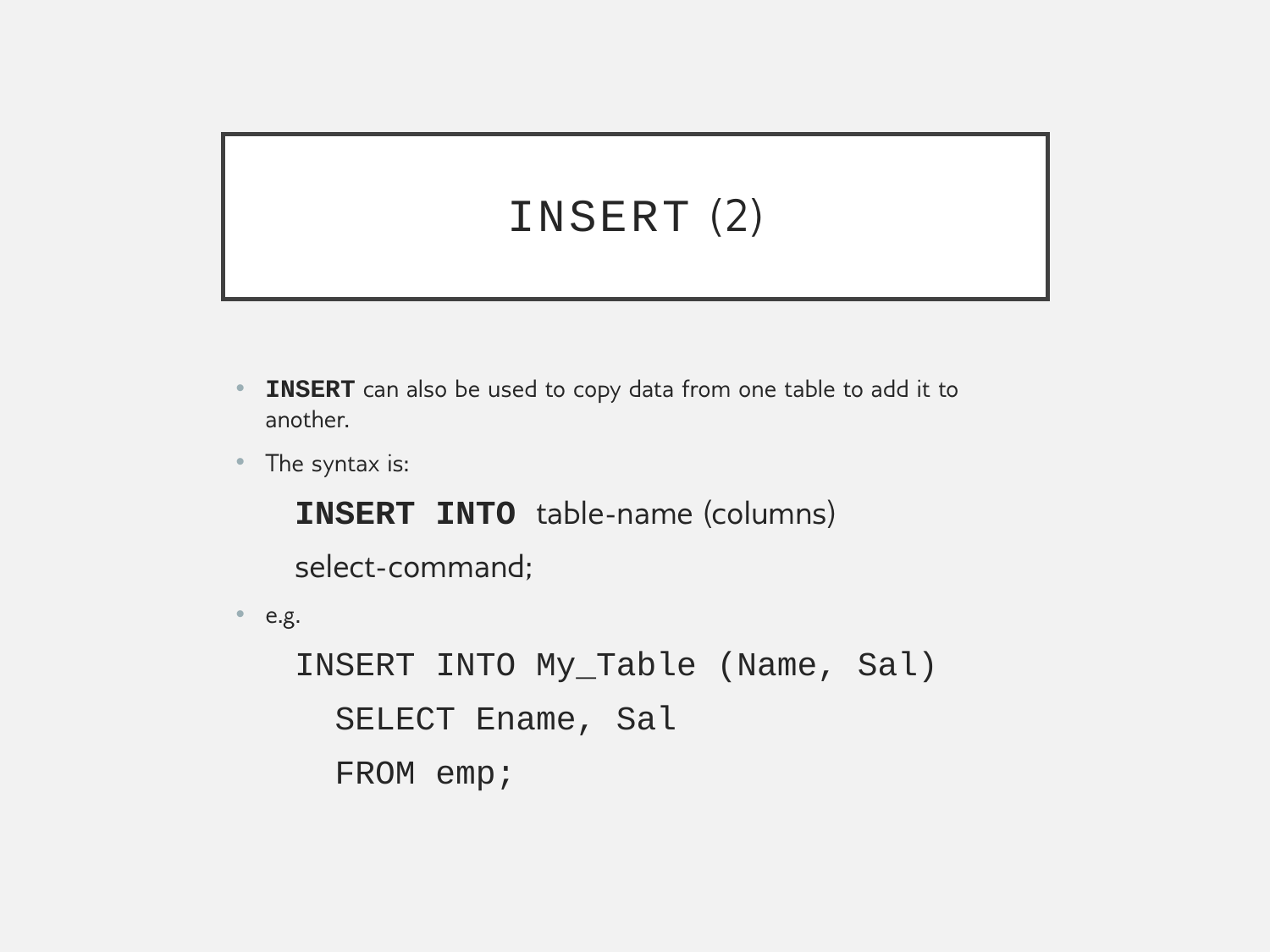

# INSERT (2)
INSERT can also be used to copy data from one table to add it to another.
The syntax is:
INSERT INTO table-name (columns)
select-command;
e.g.
INSERT INTO My_Table (Name, Sal)
  SELECT Ename, Sal
  FROM emp;